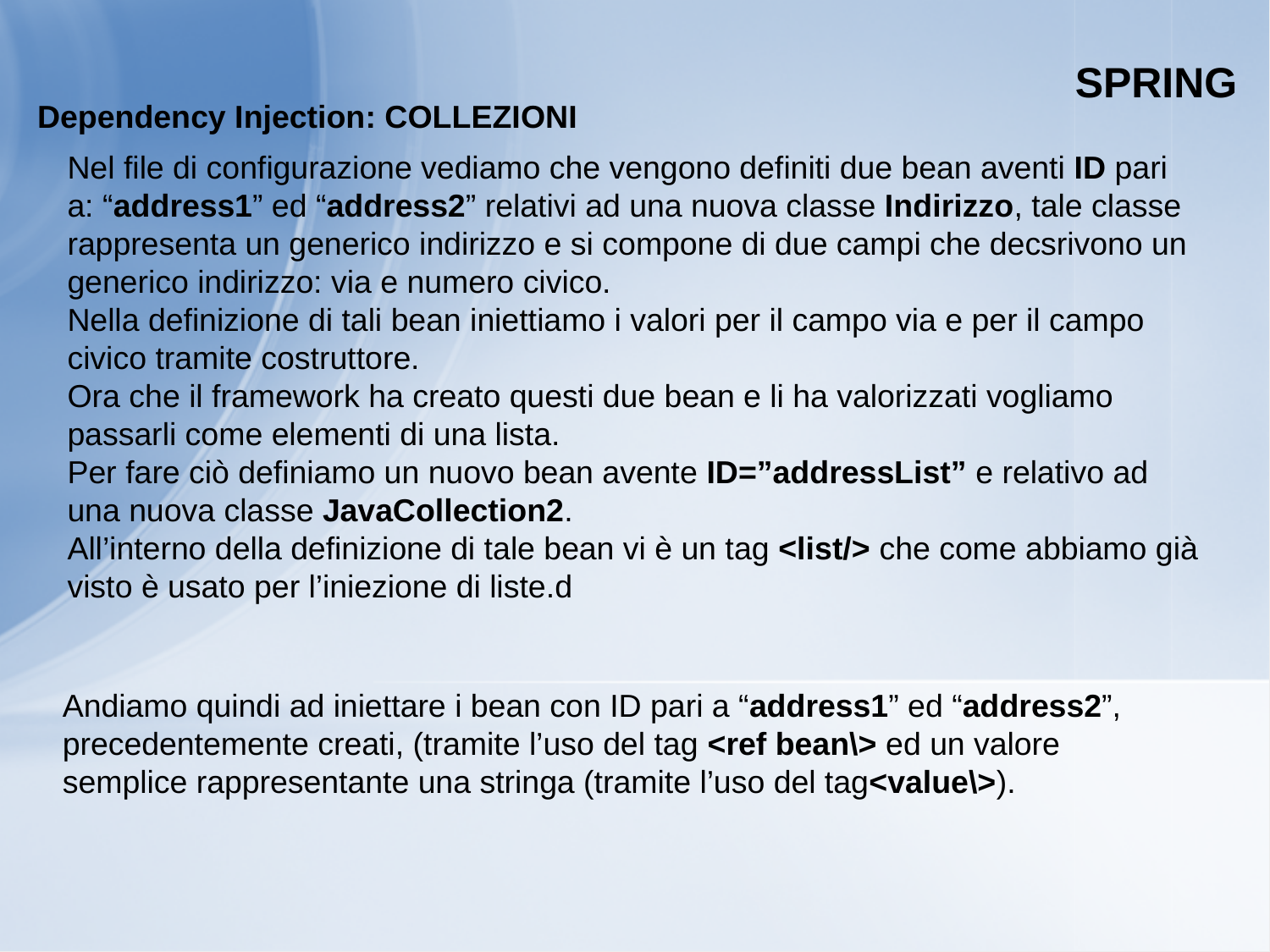

SPRING
Dependency Injection: COLLEZIONI
Nel file di configurazione vediamo che vengono definiti due bean aventi ID pari a: “address1” ed “address2” relativi ad una nuova classe Indirizzo, tale classe rappresenta un generico indirizzo e si compone di due campi che decsrivono un generico indirizzo: via e numero civico.
Nella definizione di tali bean iniettiamo i valori per il campo via e per il campo civico tramite costruttore.
Ora che il framework ha creato questi due bean e li ha valorizzati vogliamo passarli come elementi di una lista.
Per fare ciò definiamo un nuovo bean avente ID=”addressList” e relativo ad una nuova classe JavaCollection2.
All’interno della definizione di tale bean vi è un tag <list/> che come abbiamo già visto è usato per l’iniezione di liste.d
Andiamo quindi ad iniettare i bean con ID pari a “address1” ed “address2”, precedentemente creati, (tramite l’uso del tag <ref bean\> ed un valore semplice rappresentante una stringa (tramite l’uso del tag<value\>).